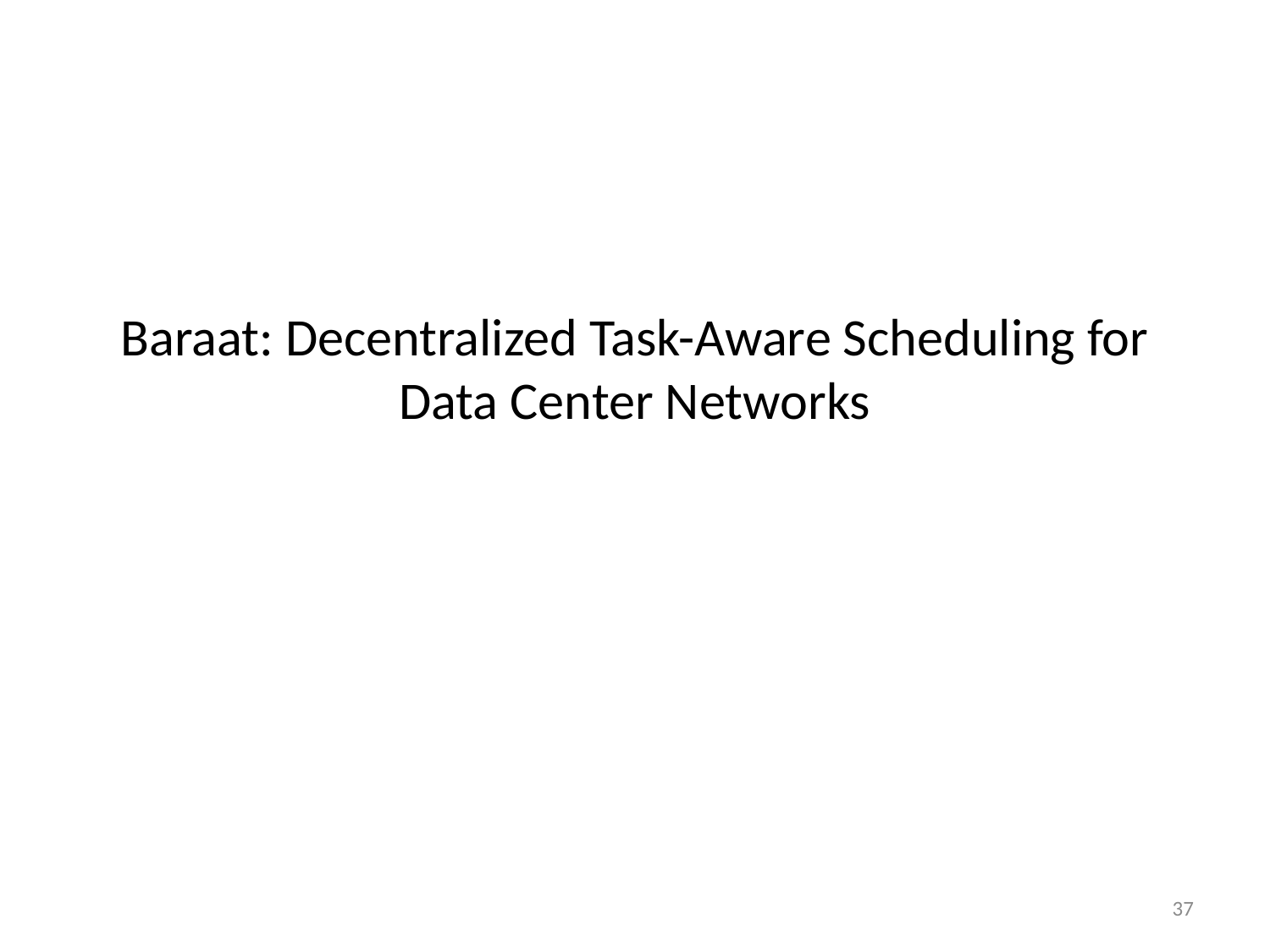

# Baraat: Decentralized Task-Aware Scheduling for Data Center Networks

37